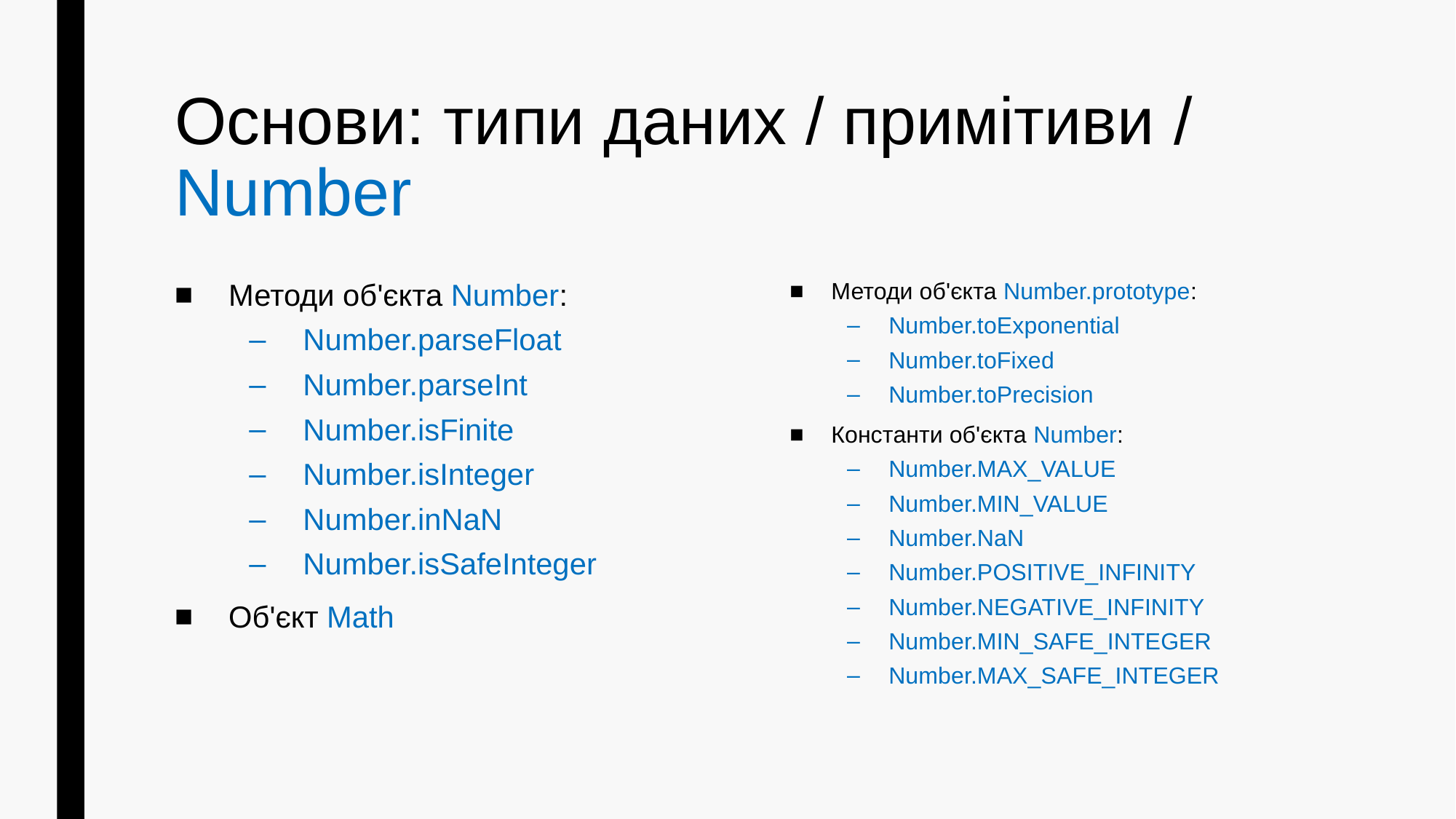

# Основи: типи даних / примітиви / Number
Методи об'єкта Number:
Number.parseFloat
Number.parseInt
Number.isFinite
Number.isInteger
Number.inNaN
Number.isSafeInteger
Об'єкт Math
Методи об'єкта Number.prototype:
Number.toExponential
Number.toFixed
Number.toPrecision
Константи об'єкта Number:
Number.MAX_VALUE
Number.MIN_VALUE
Number.NaN
Number.POSITIVE_INFINITY
Number.NEGATIVE_INFINITY
Number.MIN_SAFE_INTEGER
Number.MAX_SAFE_INTEGER